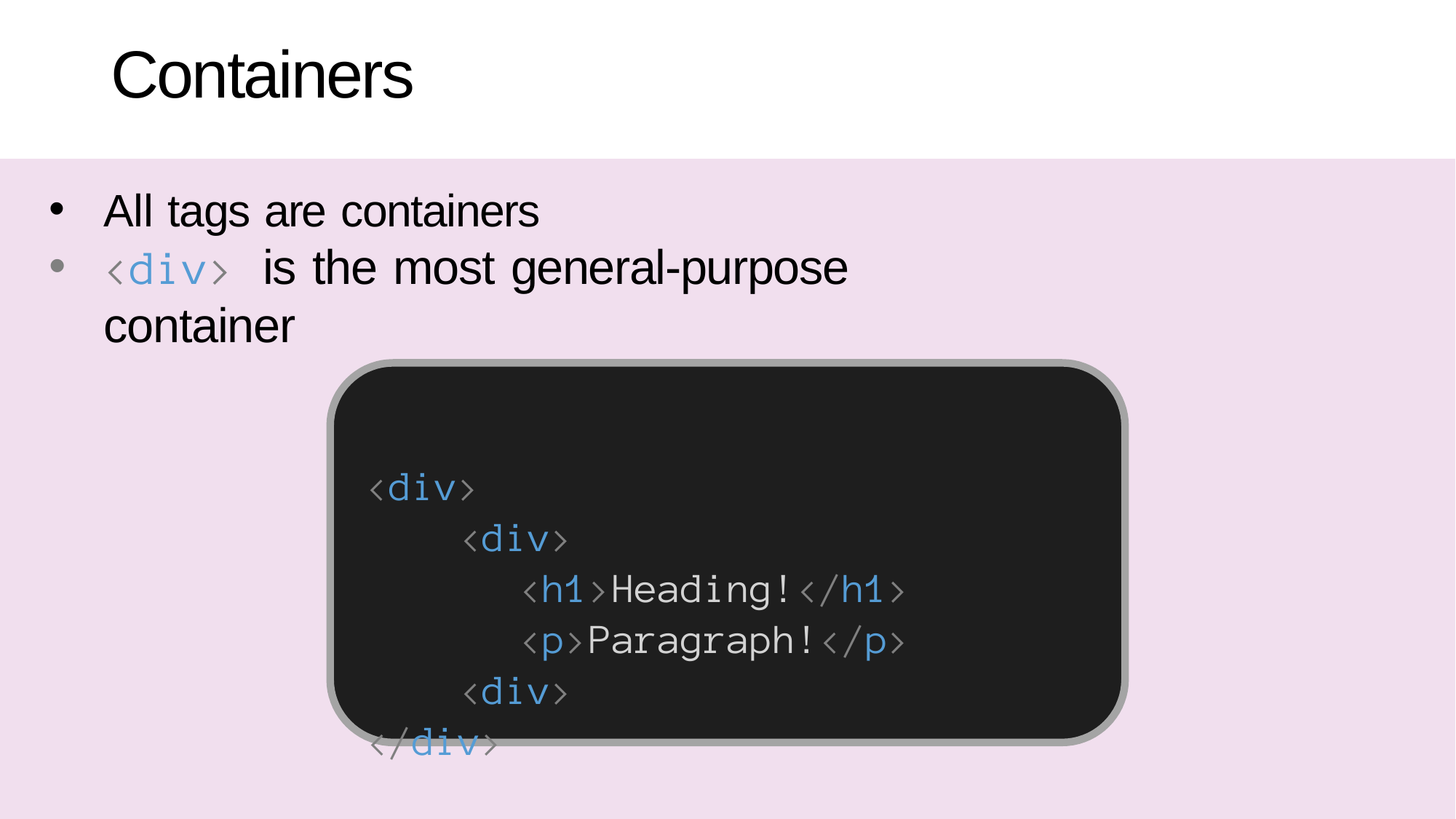

# Containers
All tags are containers
<div> is the most general-purpose container

<div>
<div>
<h1>Heading!</h1>
<p>Paragraph!</p>
<div>
</div>